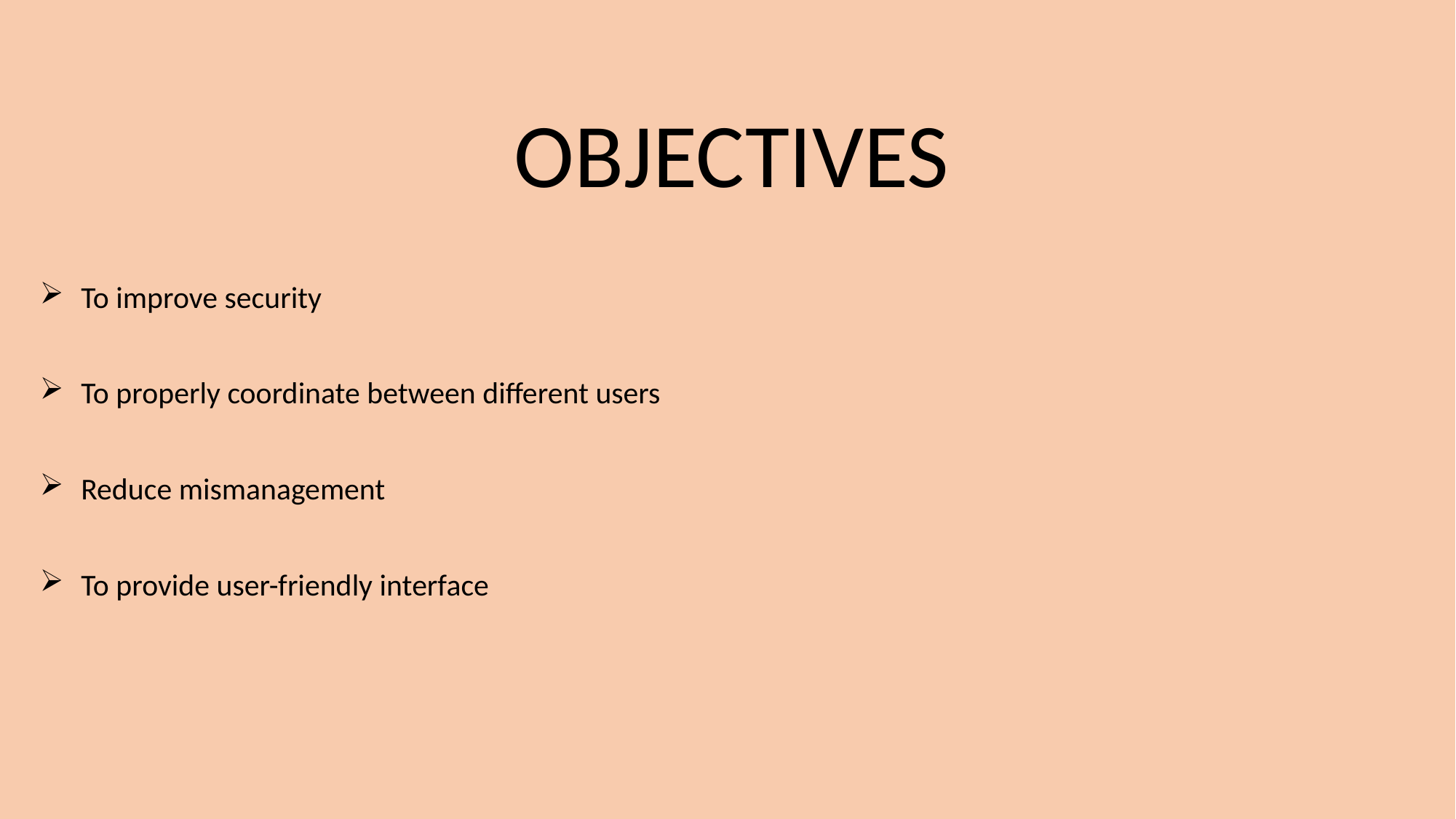

# OBJECTIVES
To improve security

To properly coordinate between different users

Reduce mismanagement

To provide user-friendly interface